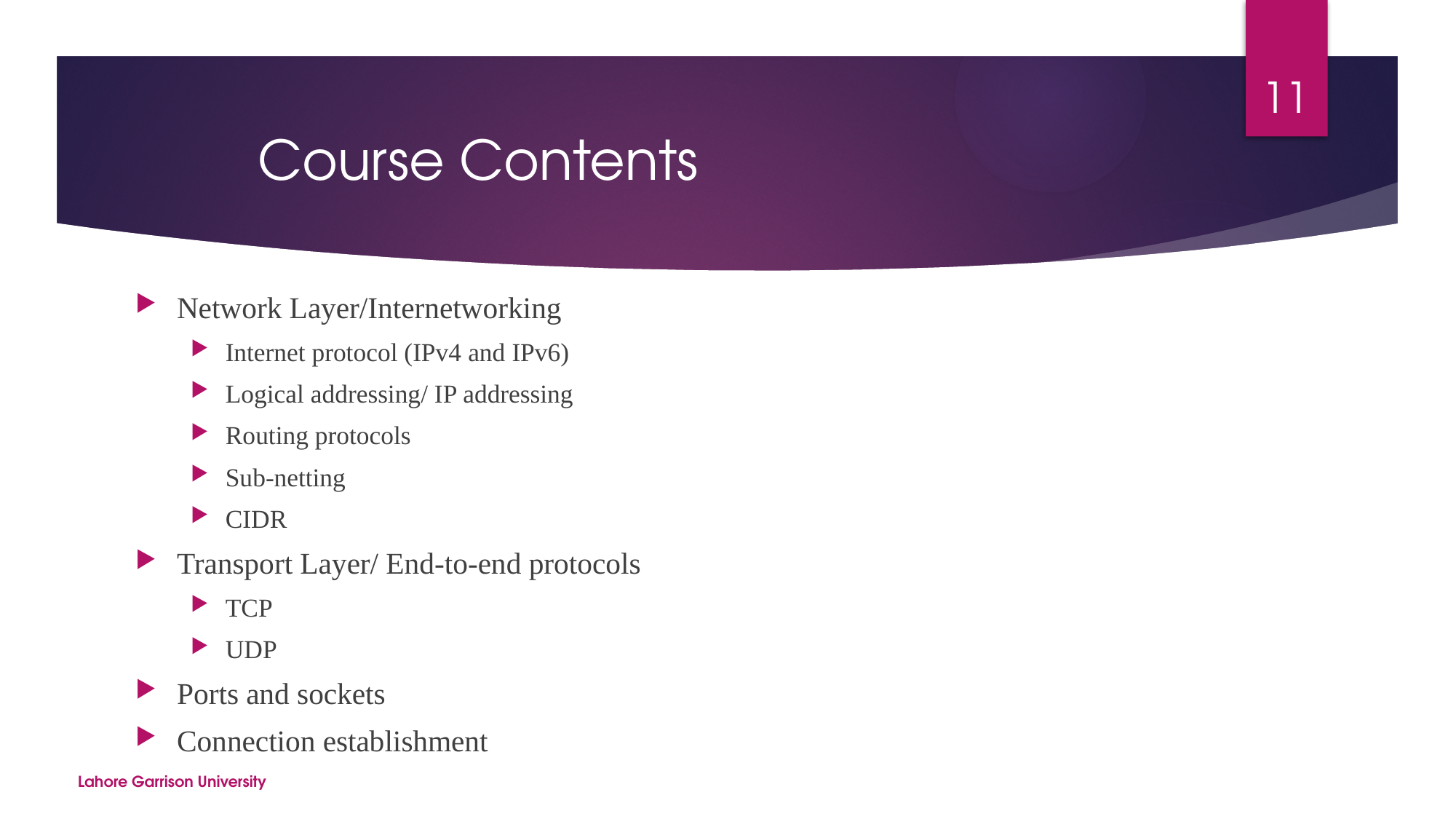

11
# Course Contents
Network Layer/Internetworking
Internet protocol (IPv4 and IPv6)
Logical addressing/ IP addressing
Routing protocols
Sub-netting
CIDR
Transport Layer/ End-to-end protocols
TCP
UDP
Ports and sockets
Connection establishment

Lahore Garrison University